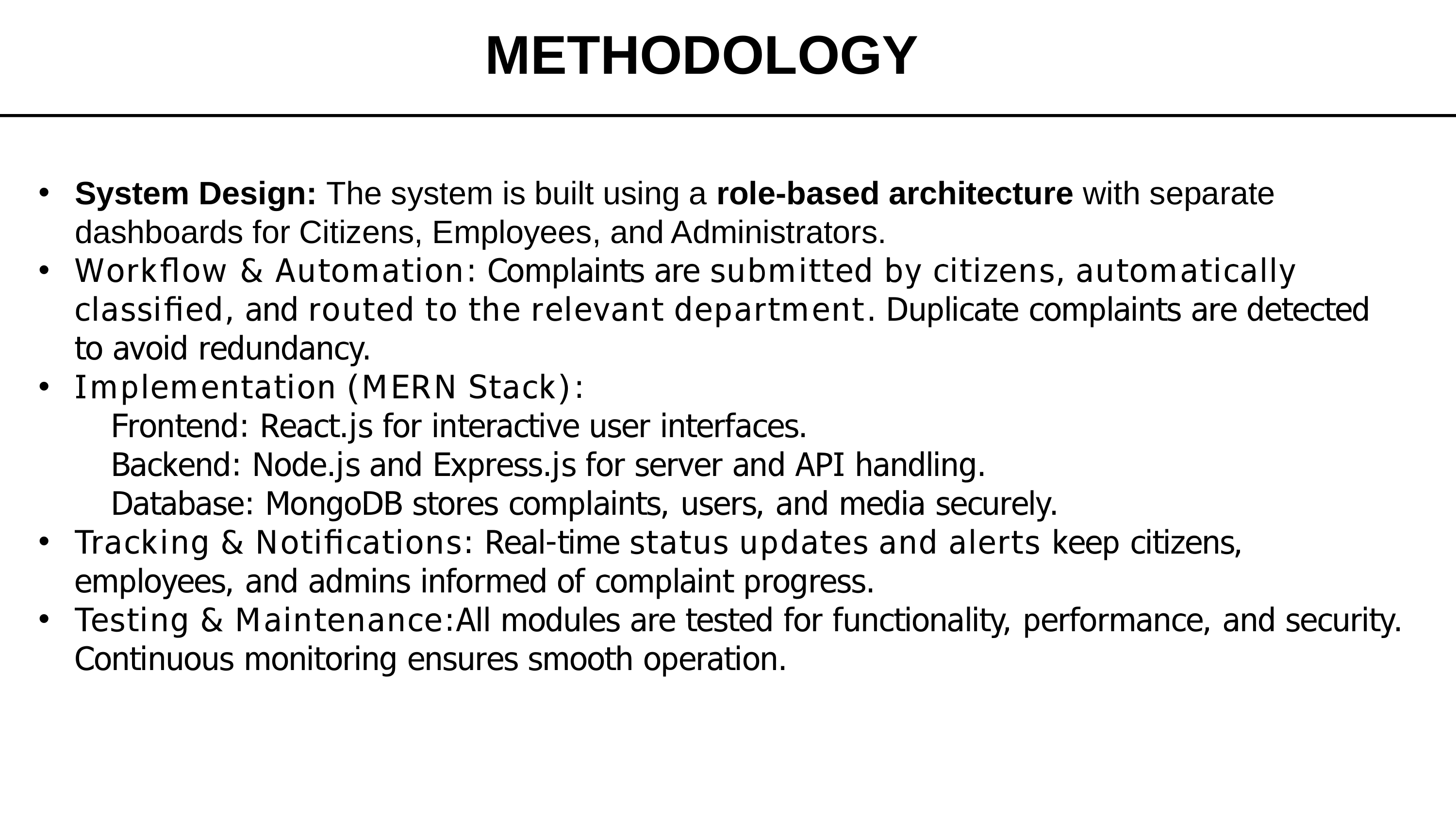

# METHODOLOGY
System Design: The system is built using a role-based architecture with separate dashboards for Citizens, Employees, and Administrators.
Workflow & Automation: Complaints are submitted by citizens, automatically classified, and routed to the relevant department. Duplicate complaints are detected to avoid redundancy.
Implementation (MERN Stack):
	Frontend: React.js for interactive user interfaces.
	Backend: Node.js and Express.js for server and API handling.
	Database: MongoDB stores complaints, users, and media securely.
Tracking & Notifications: Real-time status updates and alerts keep citizens, employees, and admins informed of complaint progress.
Testing & Maintenance:All modules are tested for functionality, performance, and security. Continuous monitoring ensures smooth operation.